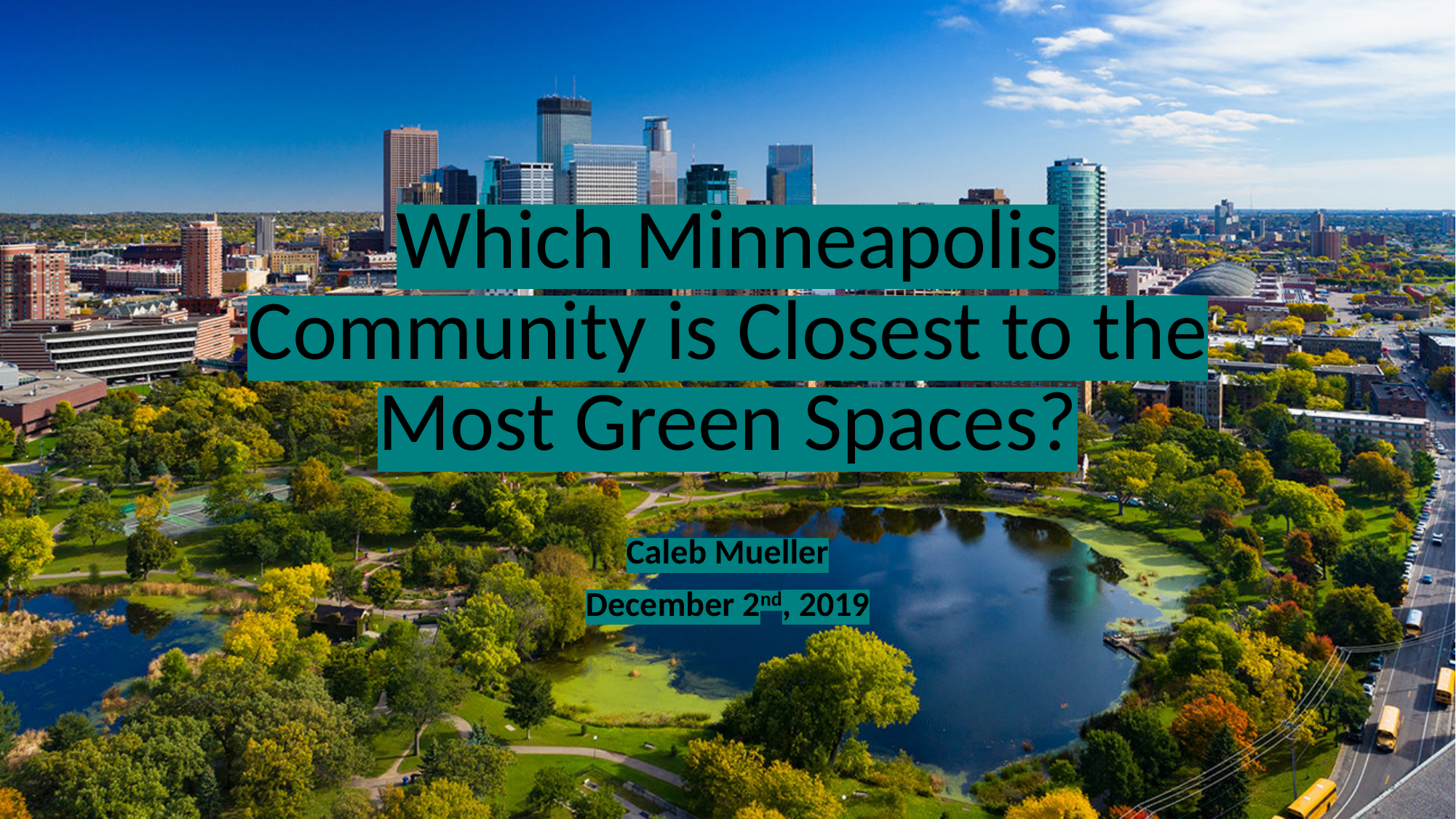

# Which Minneapolis Community is Closest to the Most Green Spaces?
Caleb Mueller
December 2nd, 2019